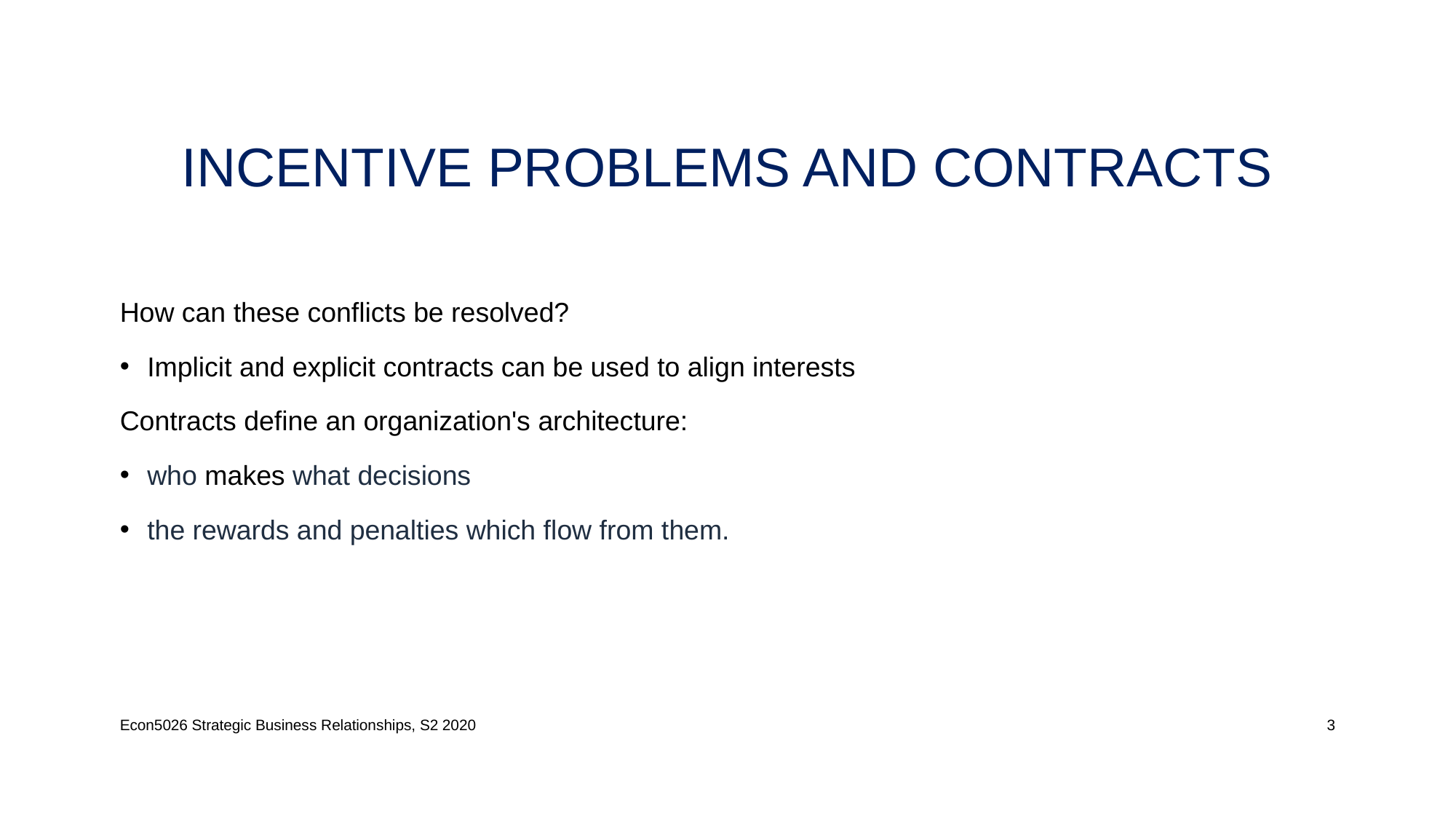

# Incentive Problems and Contracts
How can these conflicts be resolved?
Implicit and explicit contracts can be used to align interests
Contracts define an organization's architecture:
who makes what decisions
the rewards and penalties which flow from them.

Econ5026 Strategic Business Relationships, S2 2020
3